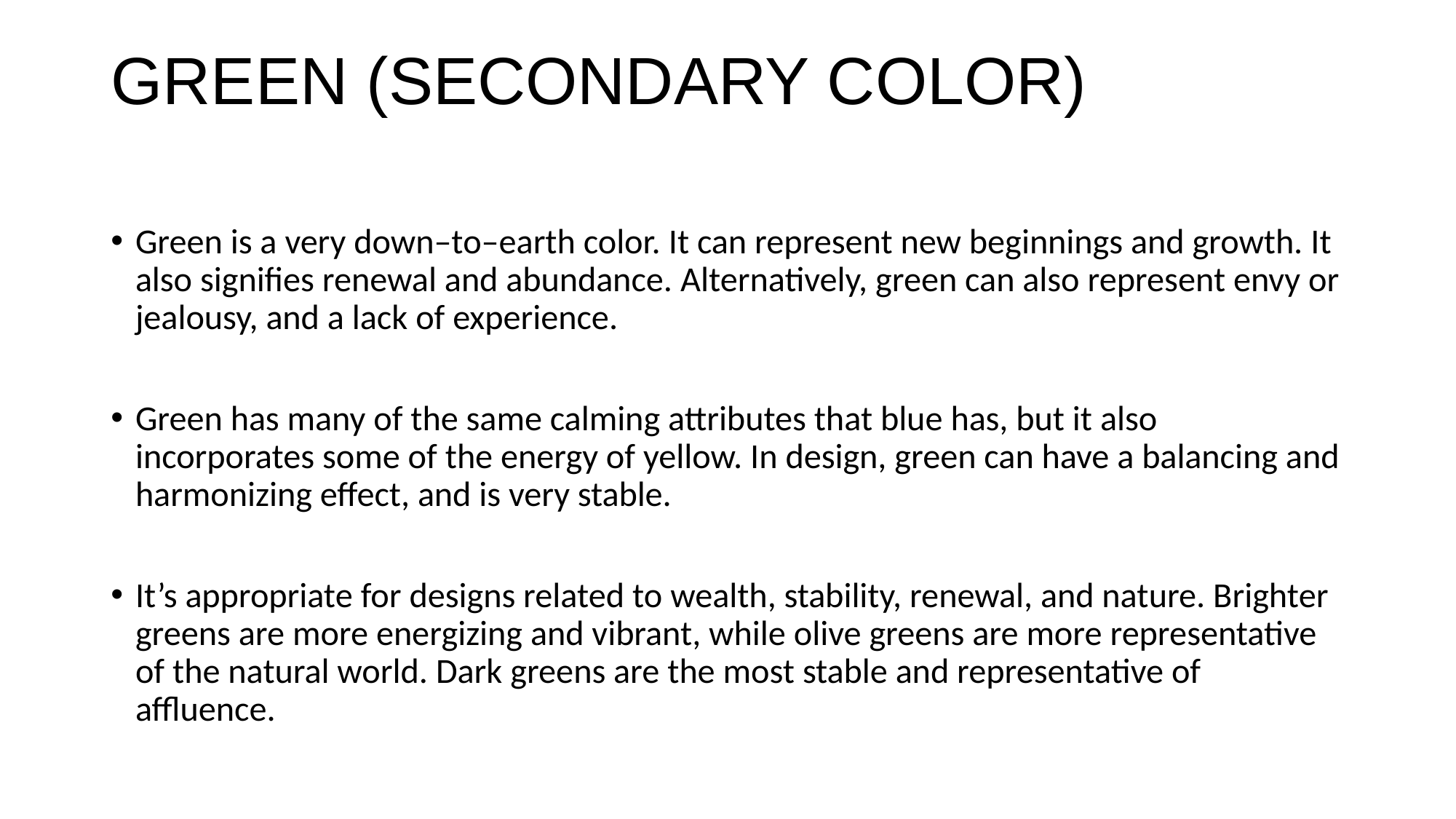

# GREEN (SECONDARY COLOR)
Green is a very down–to–earth color. It can represent new beginnings and growth. It also signifies renewal and abundance. Alternatively, green can also represent envy or jealousy, and a lack of experience.

Green has many of the same calming attributes that blue has, but it also incorporates some of the energy of yellow. In design, green can have a balancing and harmonizing effect, and is very stable.

It’s appropriate for designs related to wealth, stability, renewal, and nature. Brighter greens are more energizing and vibrant, while olive greens are more representative of the natural world. Dark greens are the most stable and representative of affluence.